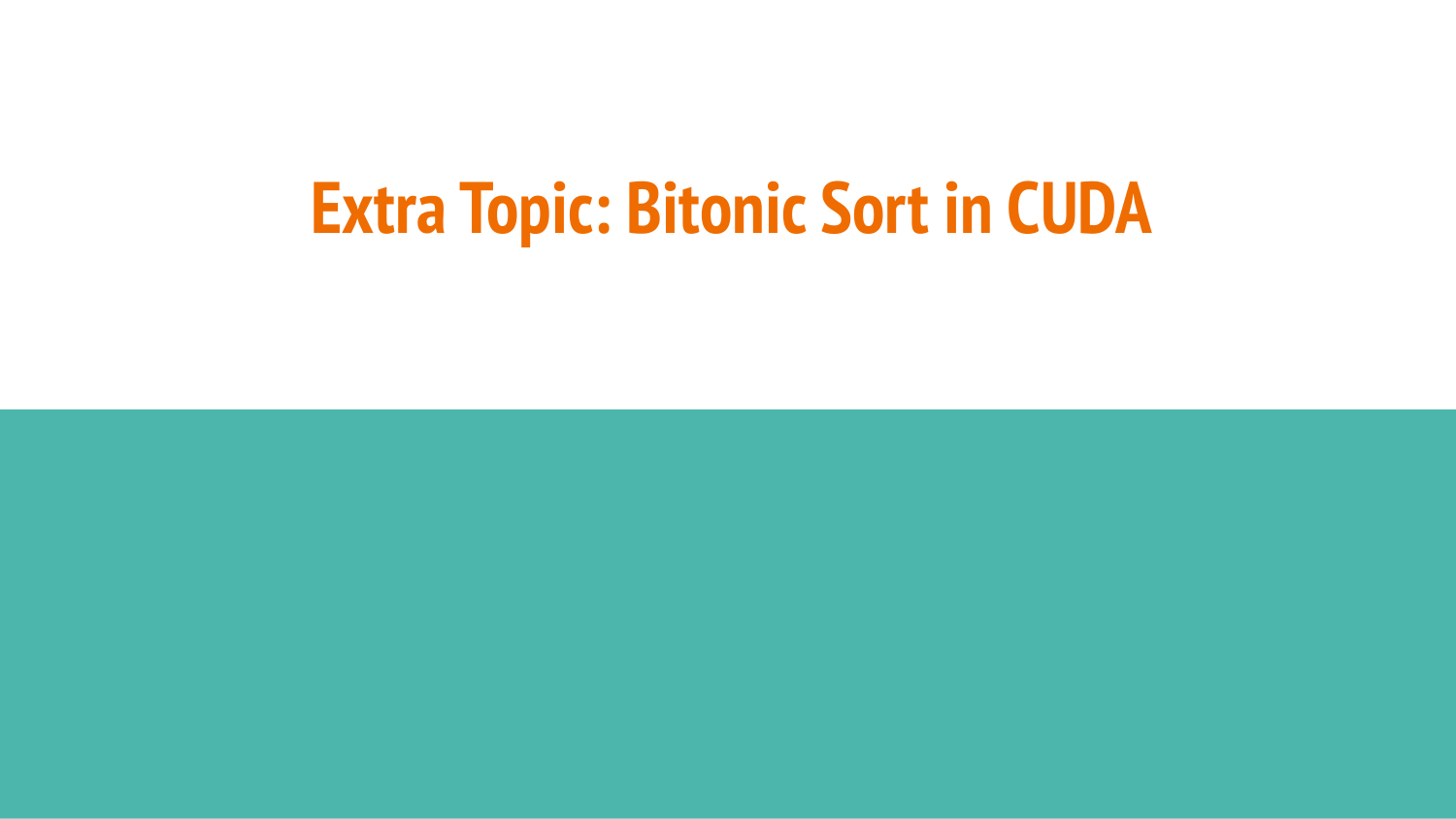

# Extra Topic: Bitonic Sort in CUDA